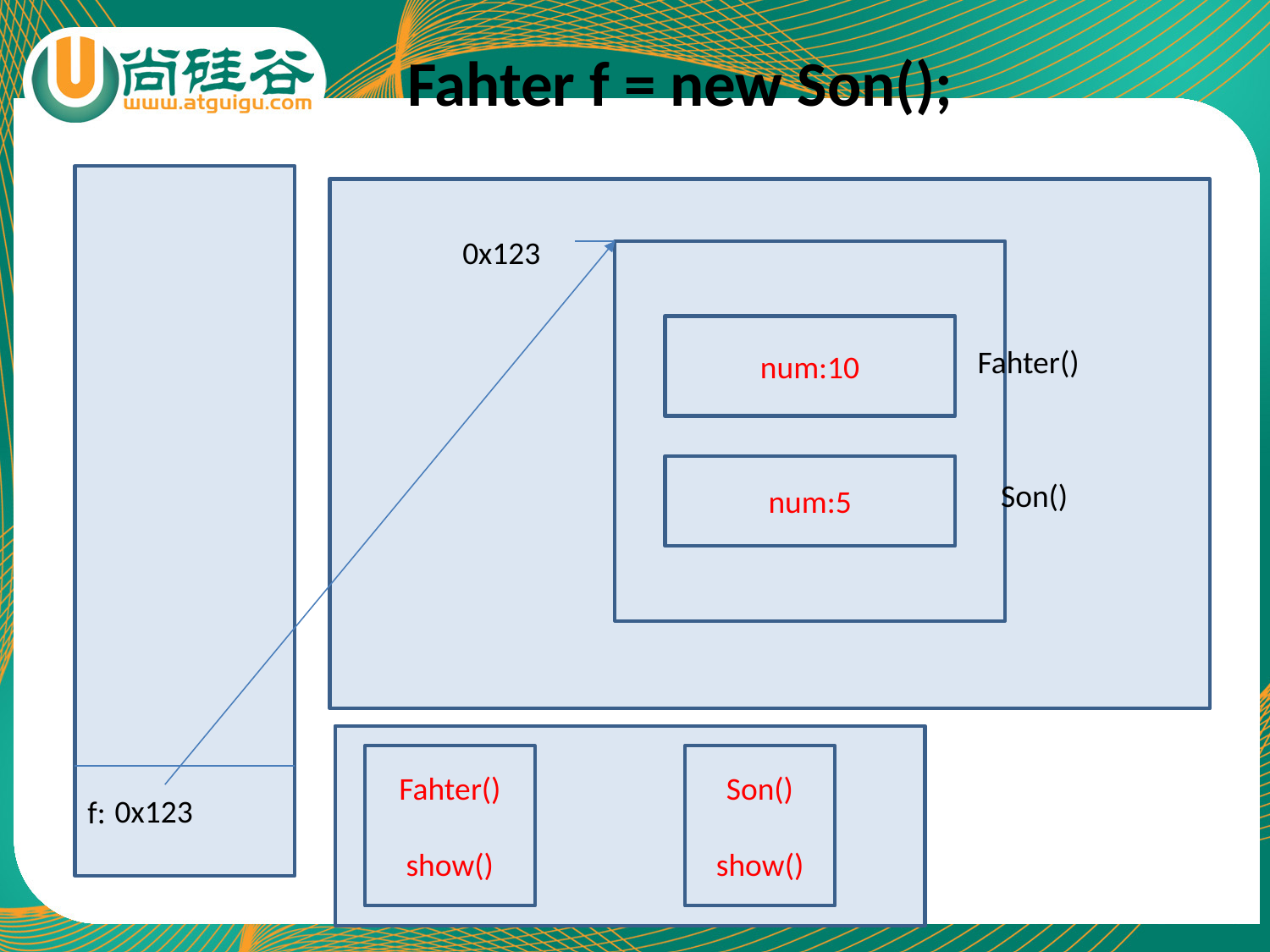

Fahter f = new Son();

0x123

num:10
Fahter()
num:5
Son()

Fahter()

show()
Son()

show()
0x123
f: